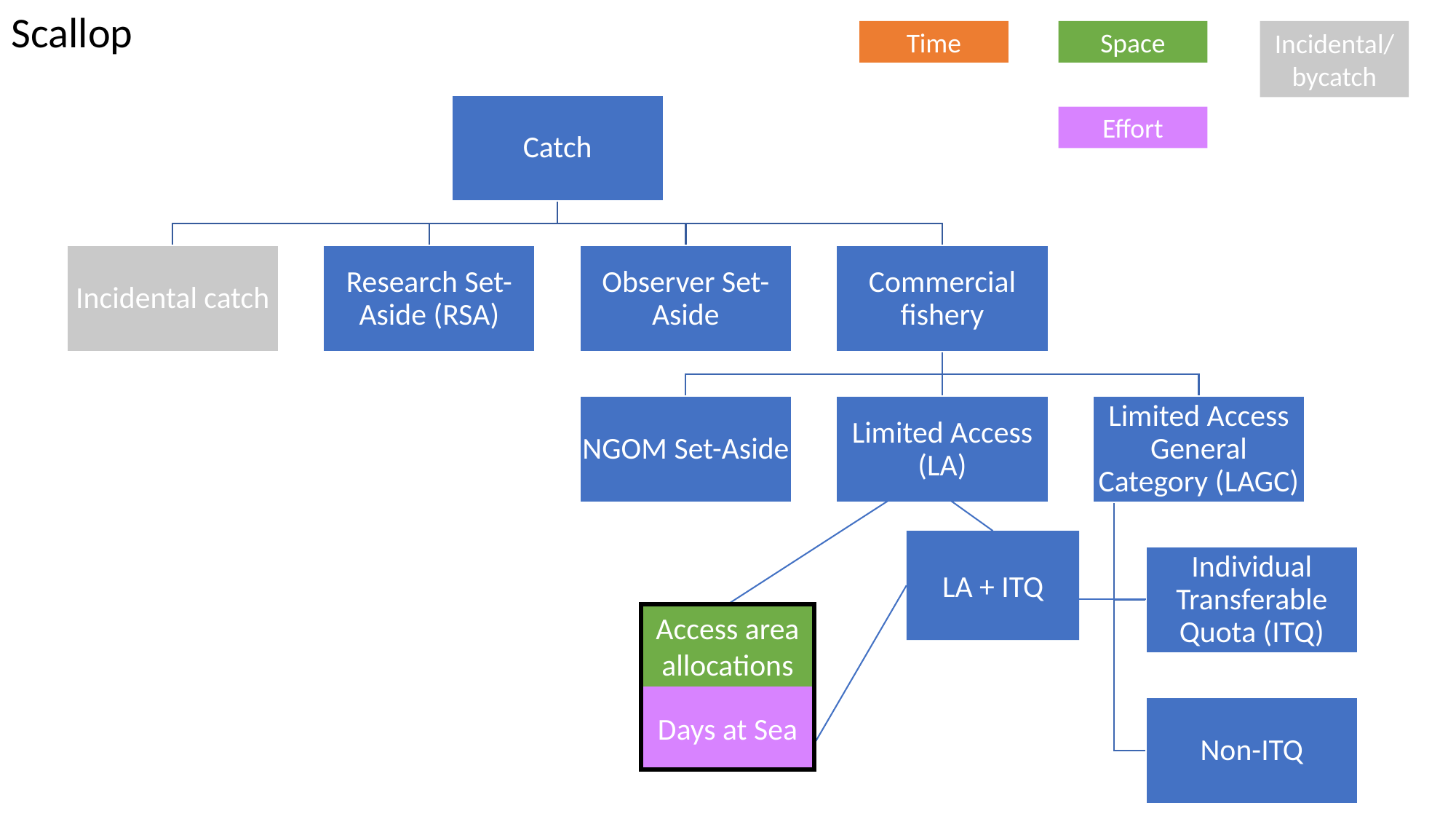

Scallop
Space
Incidental/bycatch
Time
Catch
Incidental catch
Research Set-Aside (RSA)
Observer Set-Aside
Commercial fishery
NGOM Set-Aside
Limited Access (LA)
Limited Access General Category (LAGC)
Individual Transferable Quota (ITQ)
Non-ITQ
Effort
LA + ITQ
Access area allocations

Days at Sea